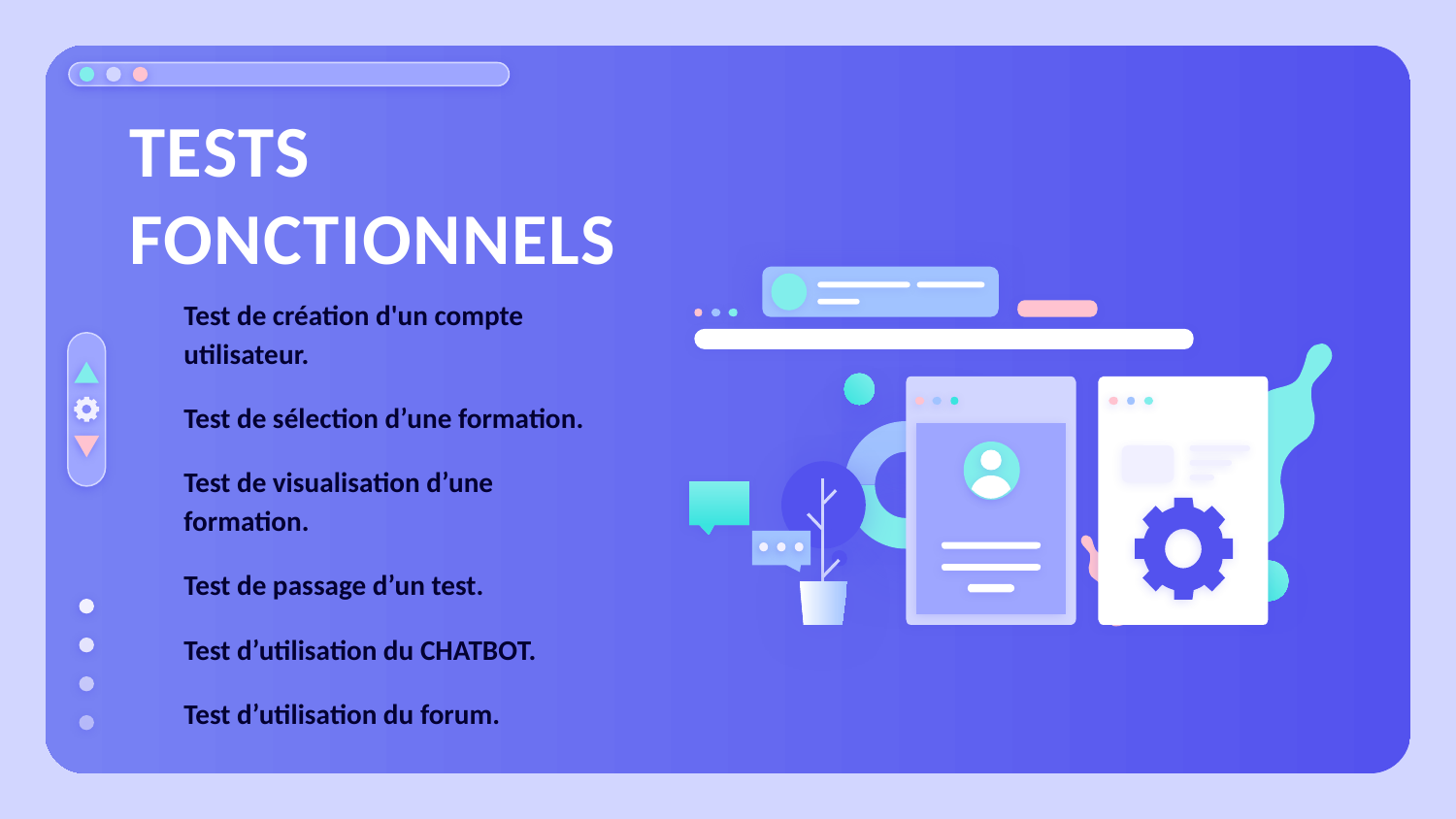

# tests fonctionnels

Test de création d'un compte utilisateur.
Test de sélection d’une formation.
Test de visualisation d’une formation.
Test de passage d’un test.
Test d’utilisation du CHATBOT.
Test d’utilisation du forum.